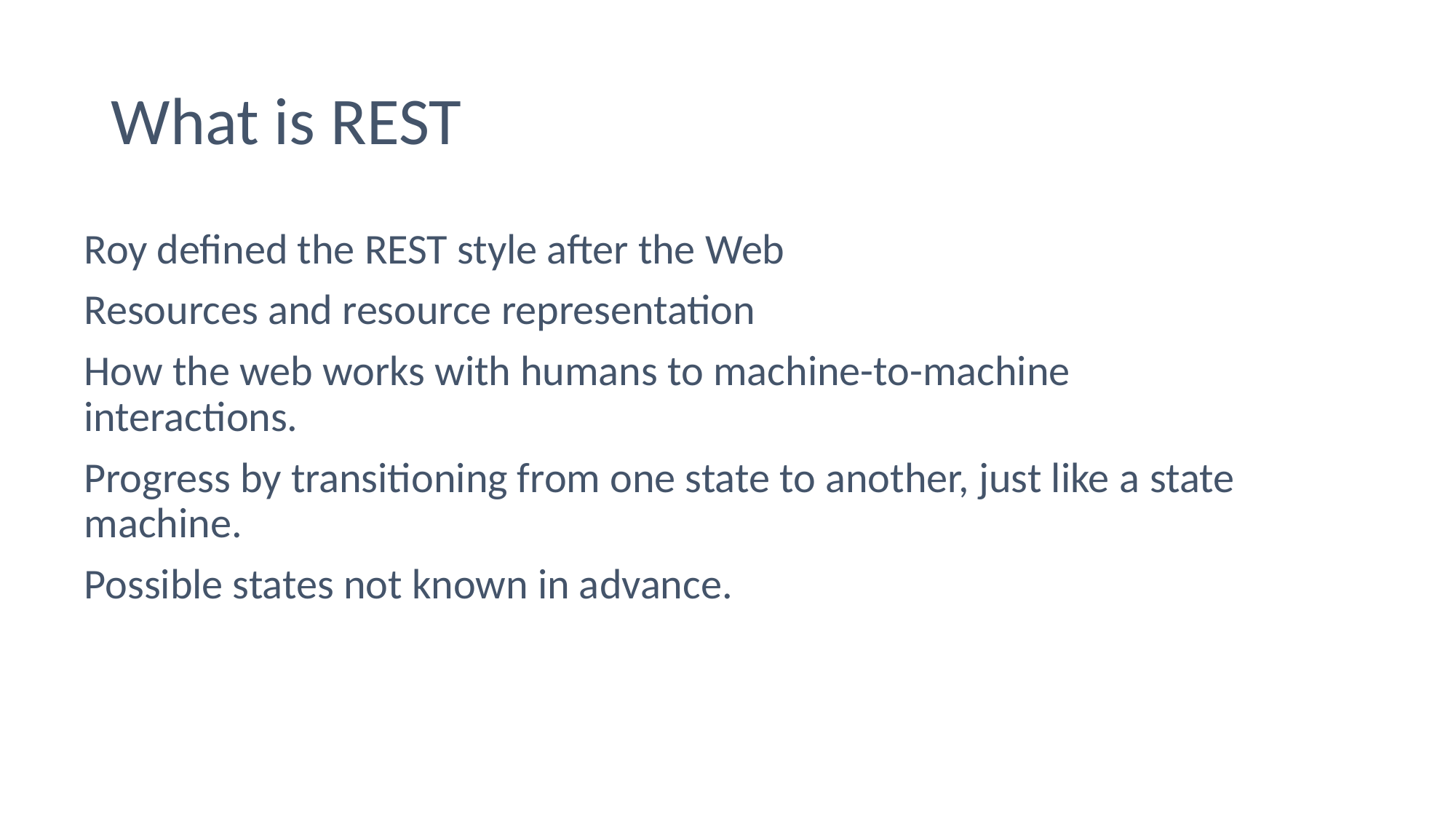

# What is REST
Roy defined the REST style after the Web
Resources and resource representation
How the web works with humans to machine-to-machine interactions.
Progress by transitioning from one state to another, just like a state machine.
Possible states not known in advance.